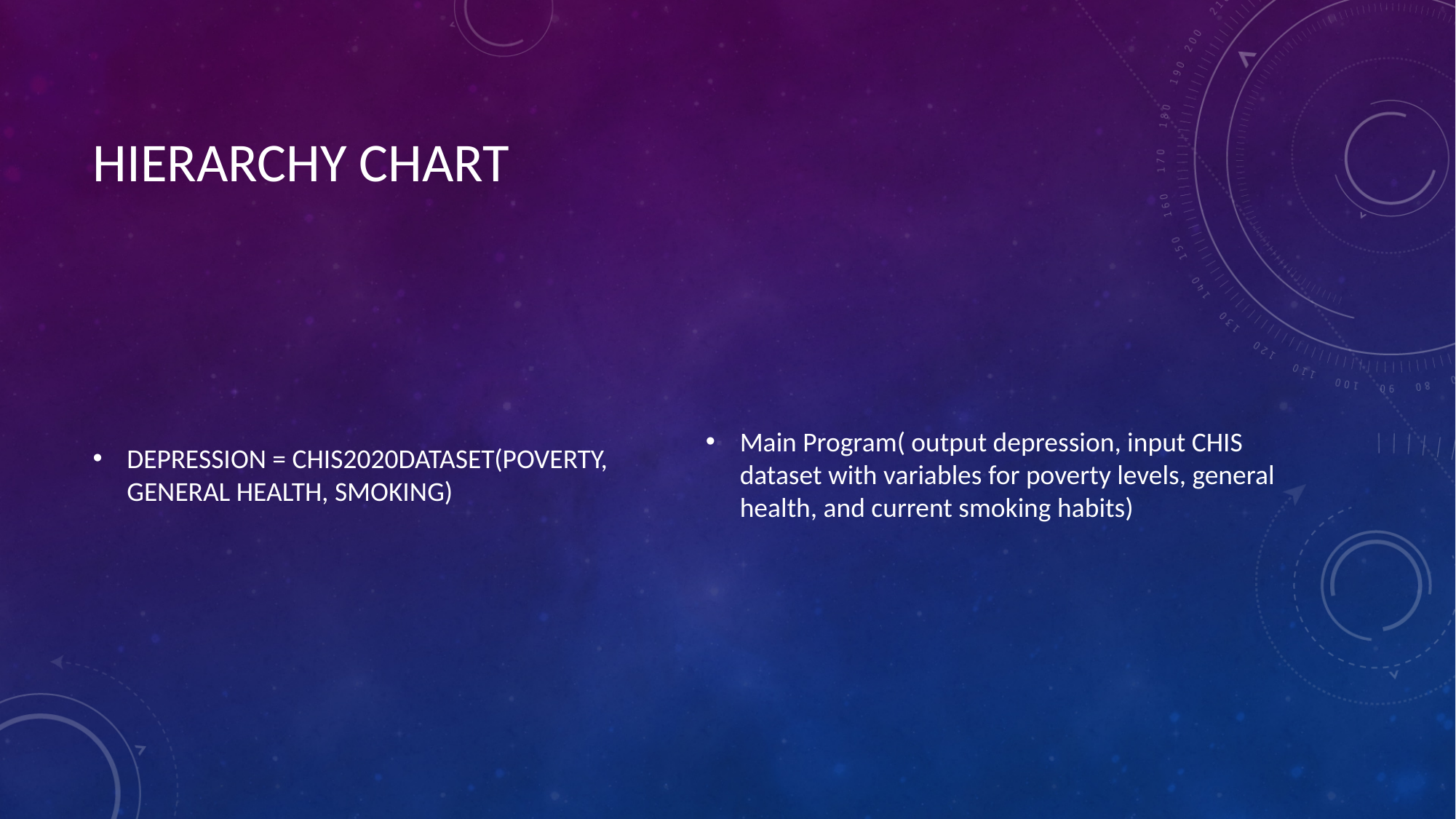

# Hierarchy chart
DEPRESSION = CHIS2020DATASET(POVERTY, GENERAL HEALTH, SMOKING)
Main Program( output depression, input CHIS dataset with variables for poverty levels, general health, and current smoking habits)